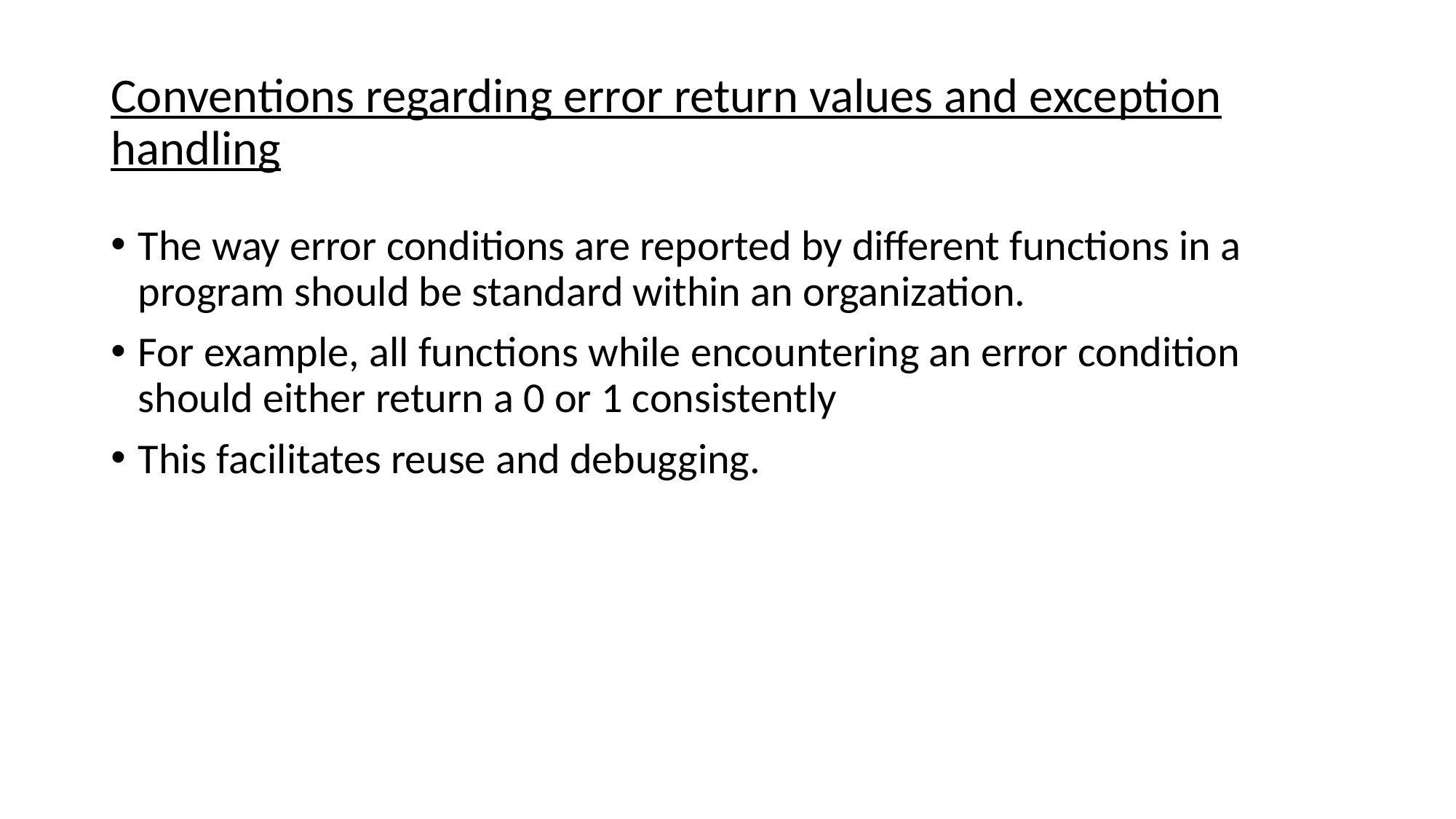

# Conventions regarding error return values and exception handling
The way error conditions are reported by different functions in a program should be standard within an organization.
For example, all functions while encountering an error condition should either return a 0 or 1 consistently
This facilitates reuse and debugging.